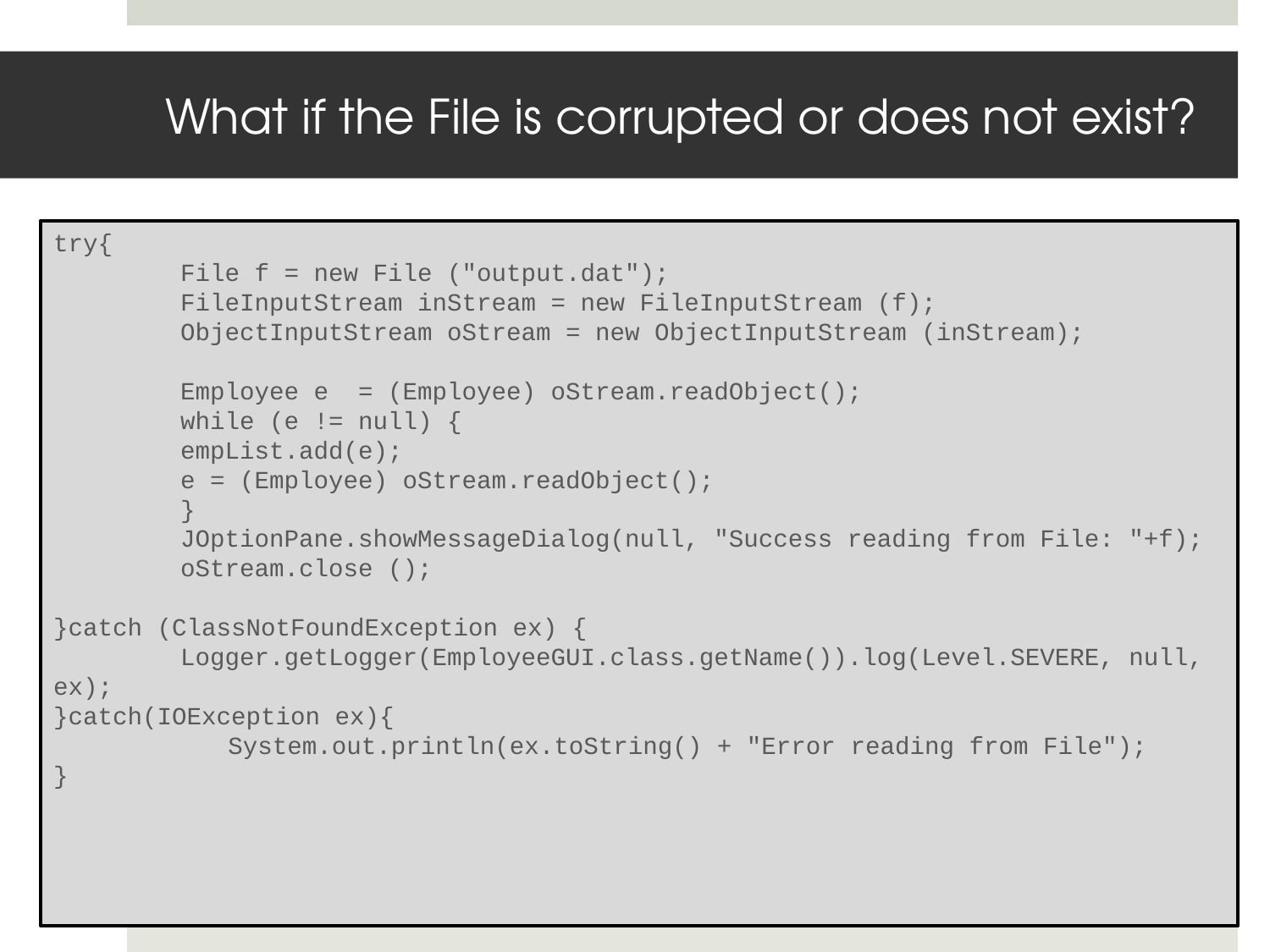

# What if the File is corrupted or does not exist?
try{
	File f = new File ("output.dat");
	FileInputStream inStream = new FileInputStream (f);
	ObjectInputStream oStream = new ObjectInputStream (inStream);

	Employee e  = (Employee) oStream.readObject();
	while (e != null) {
	empList.add(e);
	e = (Employee) oStream.readObject();
	}
	JOptionPane.showMessageDialog(null, "Success reading from File: "+f);
	oStream.close ();

}catch (ClassNotFoundException ex) {
	Logger.getLogger(EmployeeGUI.class.getName()).log(Level.SEVERE, null, ex);
}catch(IOException ex){
	System.out.println(ex.toString() + "Error reading from File");
}